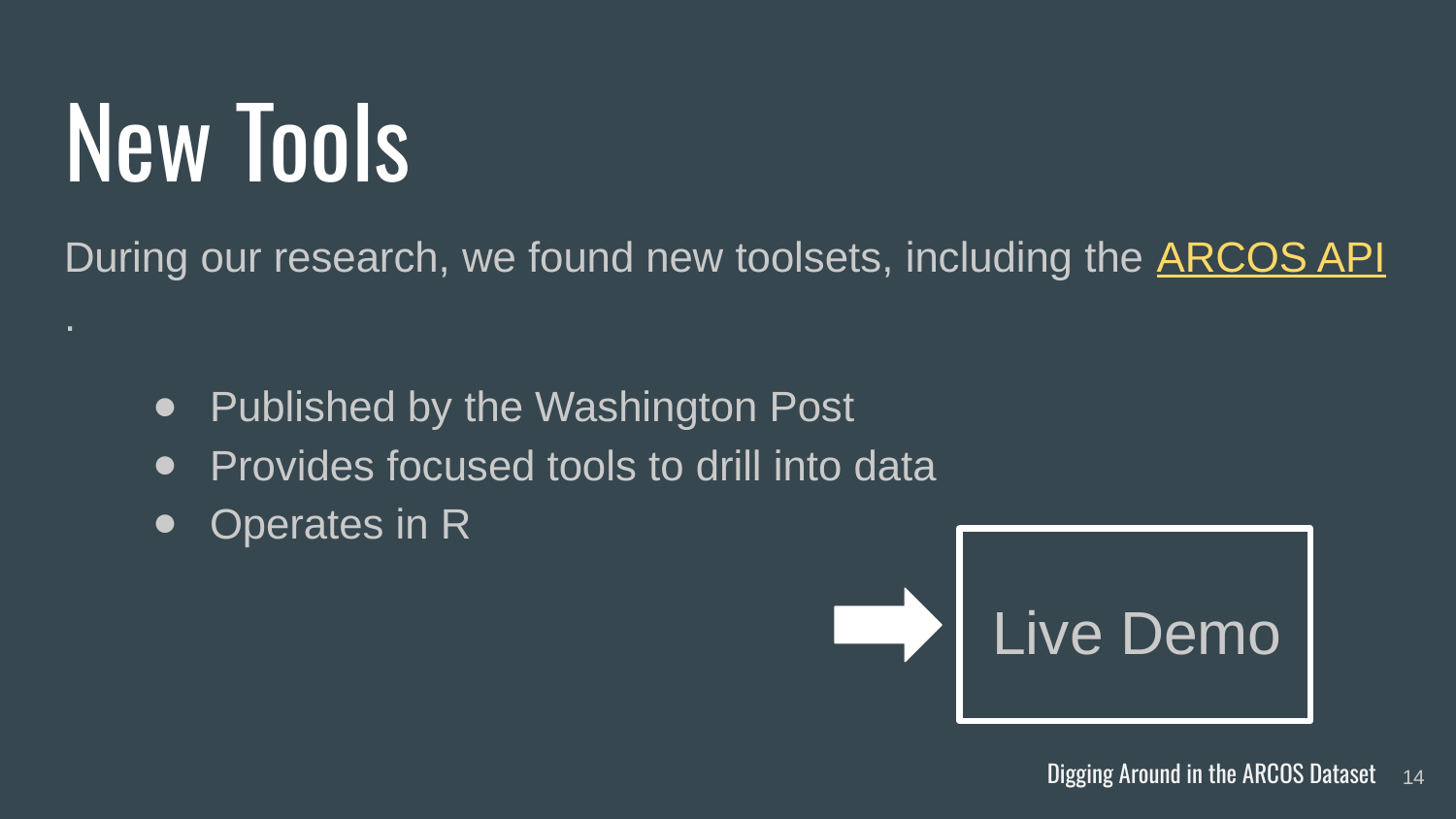

# New Tools
During our research, we found new toolsets, including the ARCOS API.
Published by the Washington Post
Provides focused tools to drill into data
Operates in R

Live Demo

14